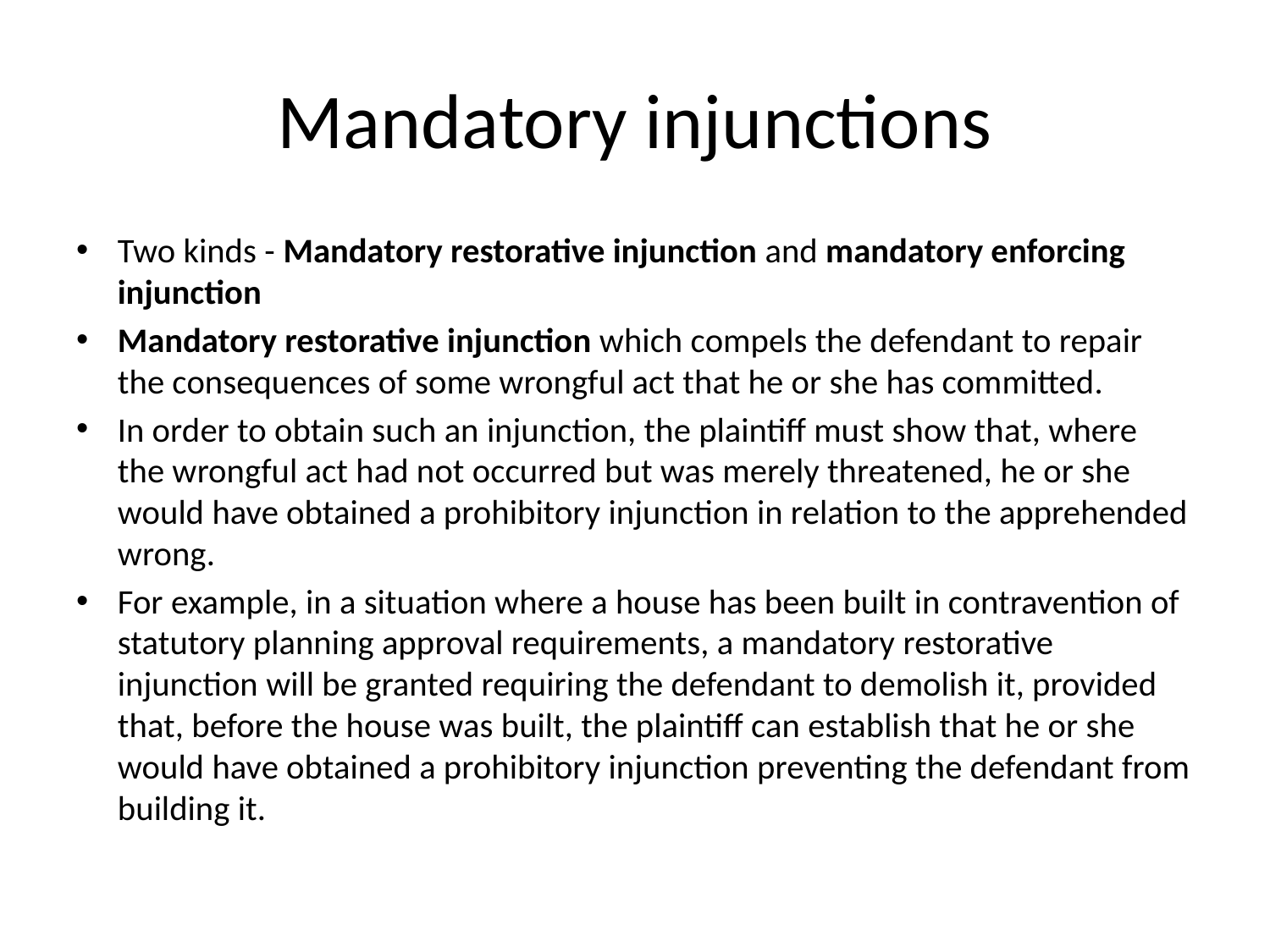

# Mandatory injunctions
Two kinds - Mandatory restorative injunction and mandatory enforcing injunction
Mandatory restorative injunction which compels the defendant to repair the consequences of some wrongful act that he or she has committed.
In order to obtain such an injunction, the plaintiff must show that, where the wrongful act had not occurred but was merely threatened, he or she would have obtained a prohibitory injunction in relation to the apprehended wrong.
For example, in a situation where a house has been built in contravention of statutory planning approval requirements, a mandatory restorative injunction will be granted requiring the defendant to demolish it, provided that, before the house was built, the plaintiff can establish that he or she would have obtained a prohibitory injunction preventing the defendant from building it.